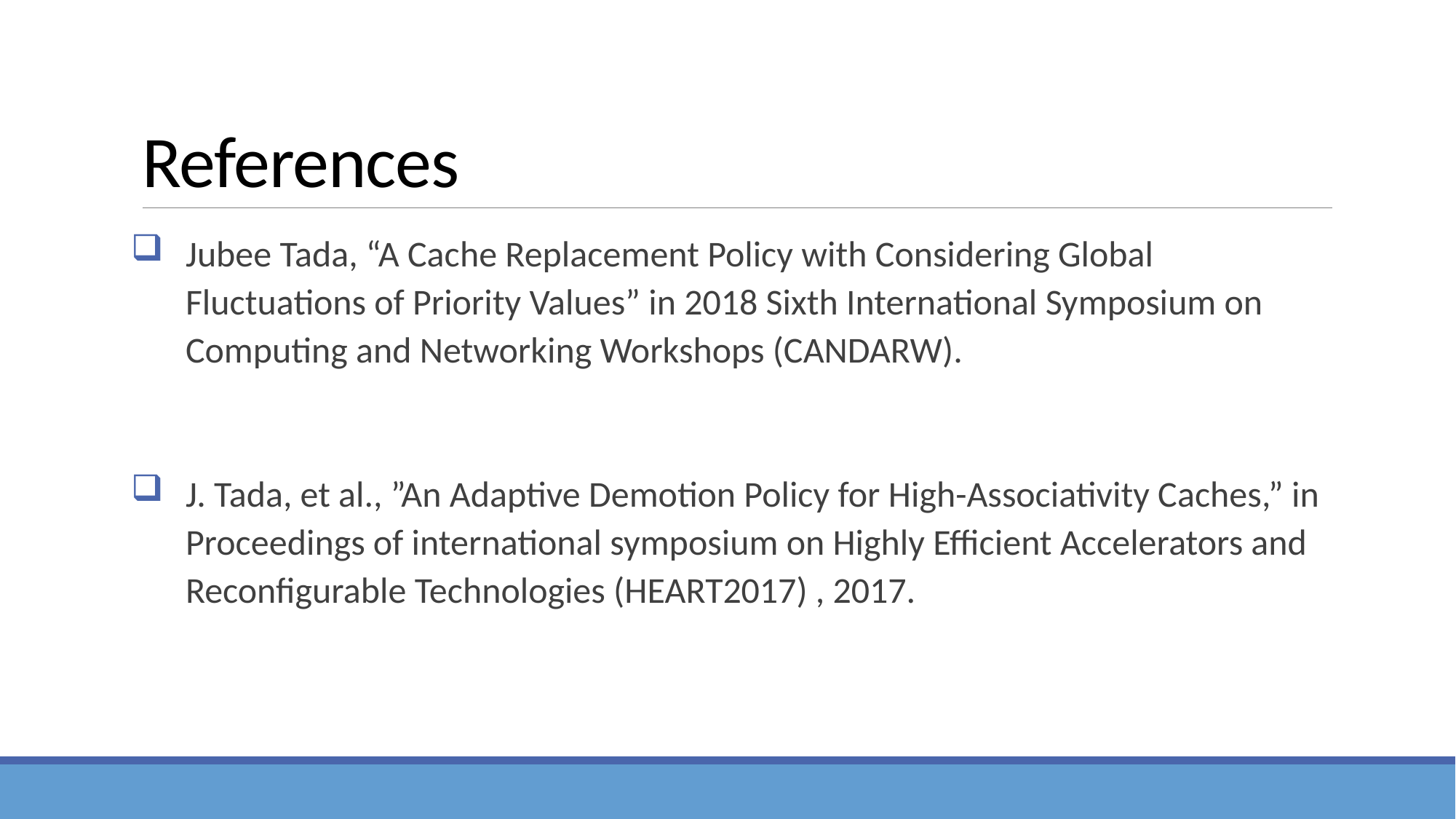

# References
Jubee Tada, “A Cache Replacement Policy with Considering Global Fluctuations of Priority Values” in 2018 Sixth International Symposium on Computing and Networking Workshops (CANDARW).

J. Tada, et al., ”An Adaptive Demotion Policy for High-Associativity Caches,” in Proceedings of international symposium on Highly Efficient Accelerators and Reconfigurable Technologies (HEART2017) , 2017.